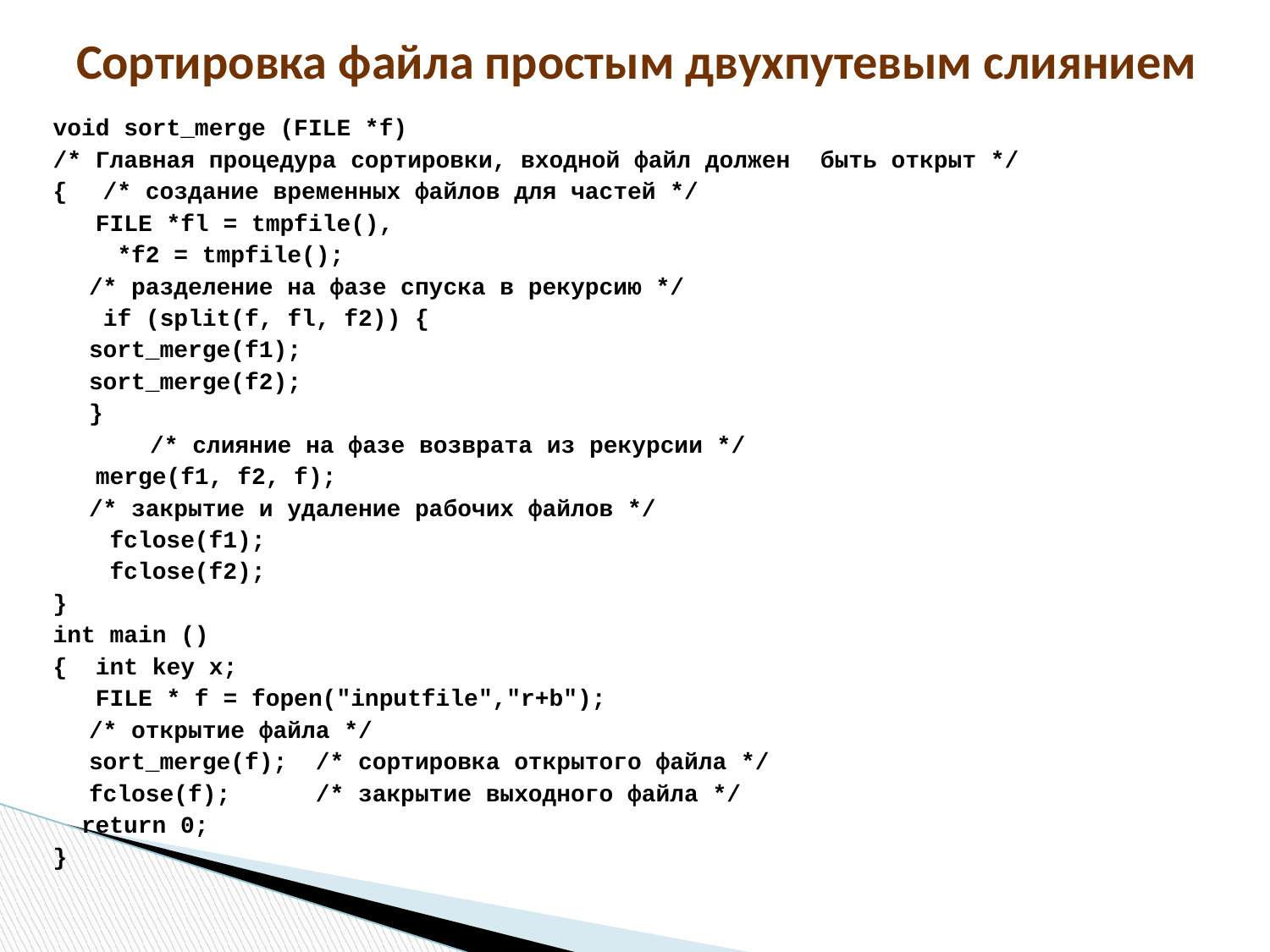

# Сортировка файла простым двухпутевым слиянием
void sort_merge (FILE *f)
/* Главная процедура сортировки, входной файл должен 						быть открыт */
{ 		 /* создание временных файлов для частей */
   FILE *fl = tmpfile(),
 		  *f2 = tmpfile();
		/* разделение на фазе спуска в рекурсию */
	 if (split(f, fl, f2)) {
			sort_merge(f1);
			sort_merge(f2);
	}
  	 	/* слияние на фазе возврата из рекурсии */
   merge(f1, f2, f);
		/* закрытие и удаление рабочих файлов */
    fclose(f1);
    fclose(f2);
}
int main ()
{  int key x;
   FILE * f = fopen("inputfile","r+b");
				/* открытие файла */
	sort_merge(f);  /* сортировка открытого файла */
	fclose(f);      /* закрытие выходного файла */
  return 0;
}